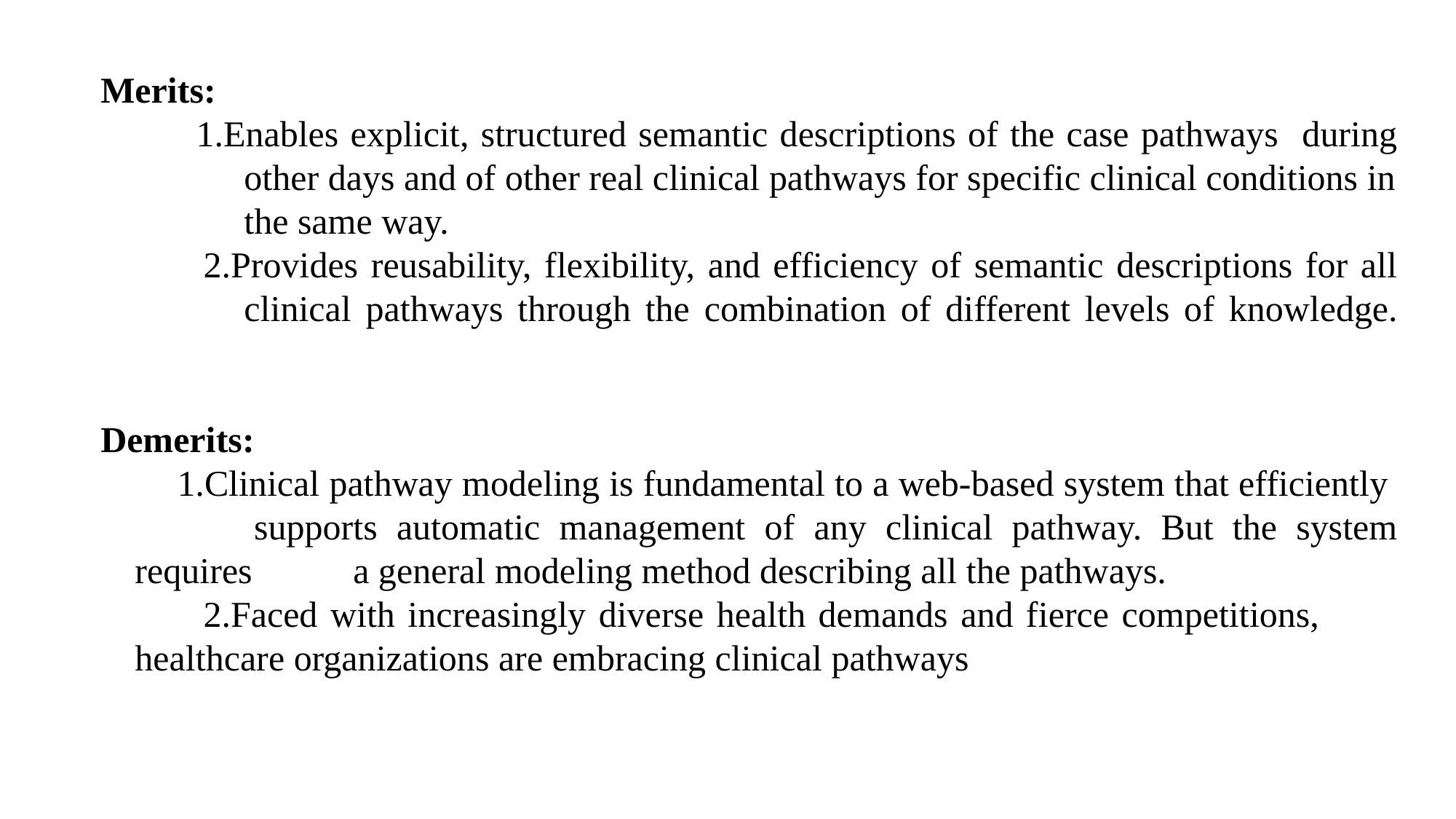

Merits:
        1.Enables explicit, structured semantic descriptions of the case pathways  during 	other days and of other real clinical pathways for specific clinical conditions in
 		the same way.
        2.Provides reusability, flexibility, and efficiency of semantic descriptions for all 	clinical pathways through the combination of different levels of knowledge.

Demerits:
        1.Clinical pathway modeling is fundamental to a web-based system that efficiently   	supports automatic management of any clinical pathway. But the system requires 	a general modeling method describing all the pathways.
        2.Faced with increasingly diverse health demands and fierce competitions, 	healthcare organizations are embracing clinical pathways